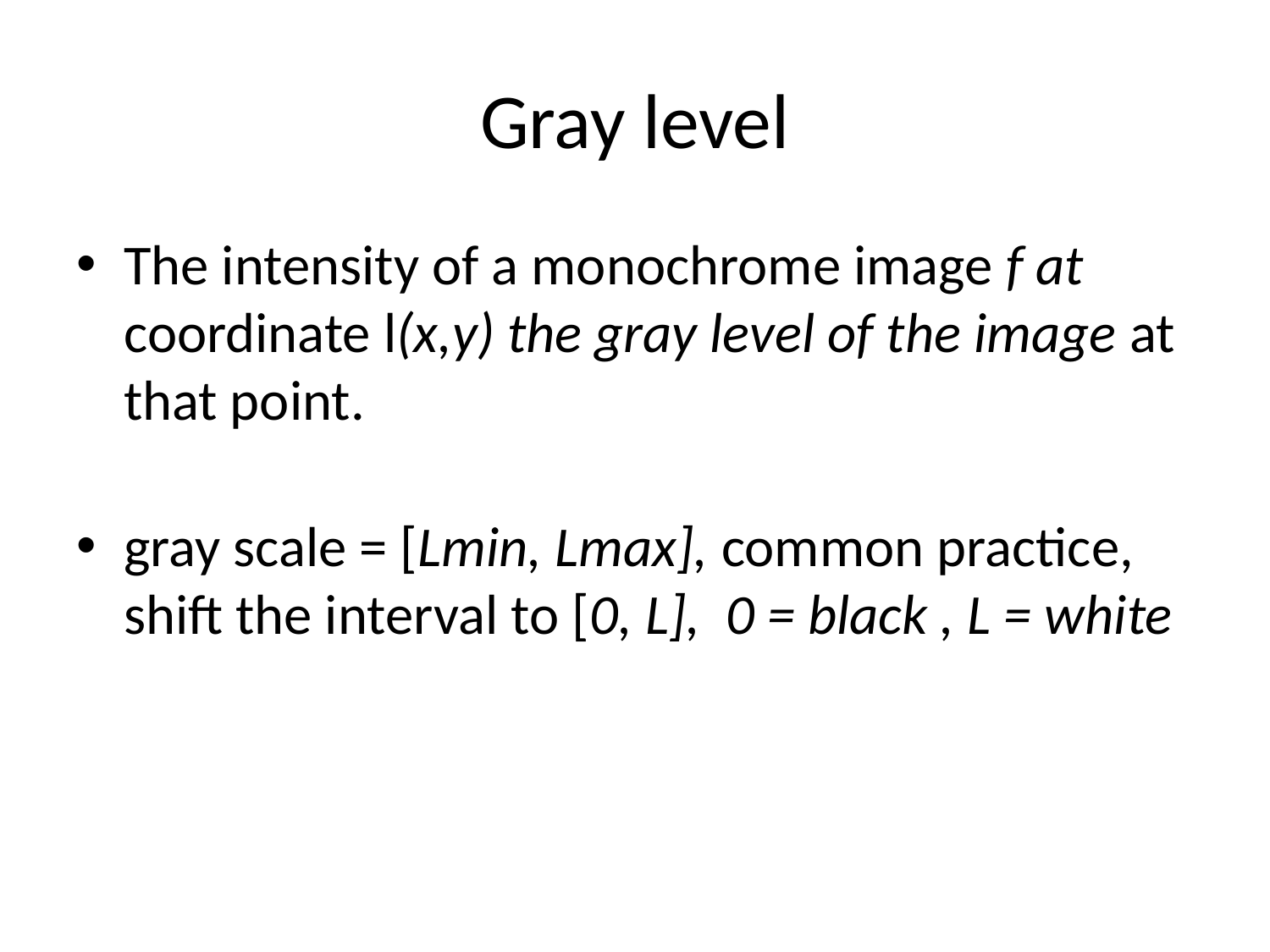

# Gray level
The intensity of a monochrome image f at coordinate l(x,y) the gray level of the image at that point.
gray scale = [Lmin, Lmax], common practice, shift the interval to [0, L],  0 = black , L = white